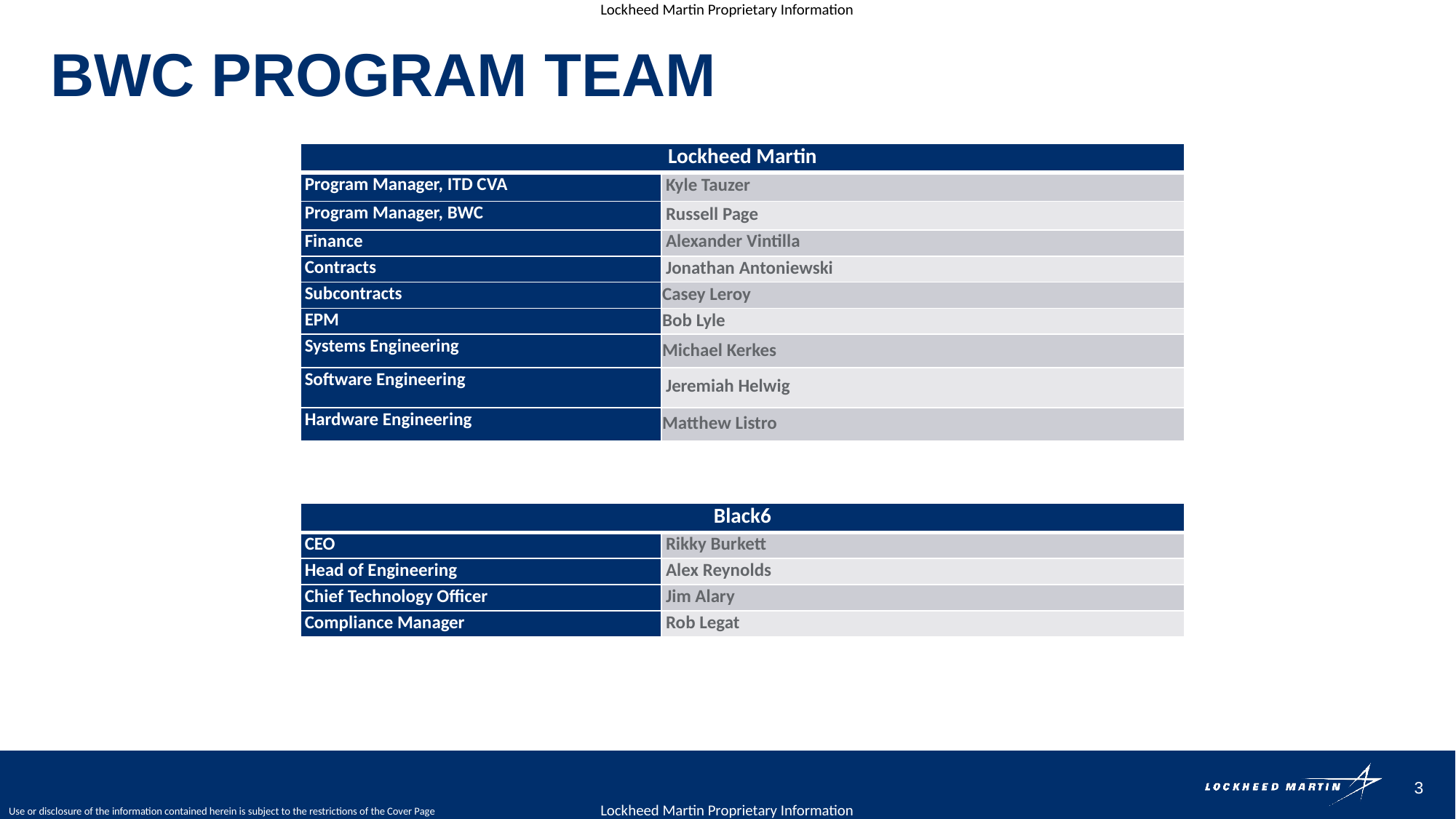

# BWC program team
| Lockheed Martin |  |
| --- | --- |
| Program Manager, ITD CVA | Kyle Tauzer |
| Program Manager, BWC | Russell Page |
| Finance | Alexander Vintilla |
| Contracts | Jonathan Antoniewski |
| Subcontracts | Casey Leroy |
| EPM | Bob Lyle |
| Systems Engineering | Michael Kerkes |
| Software Engineering | Jeremiah Helwig |
| Hardware Engineering | Matthew Listro |
| Black6 |  |
| --- | --- |
| CEO | Rikky Burkett |
| Head of Engineering | Alex Reynolds |
| Chief Technology Officer | Jim Alary |
| Compliance Manager | Rob Legat |